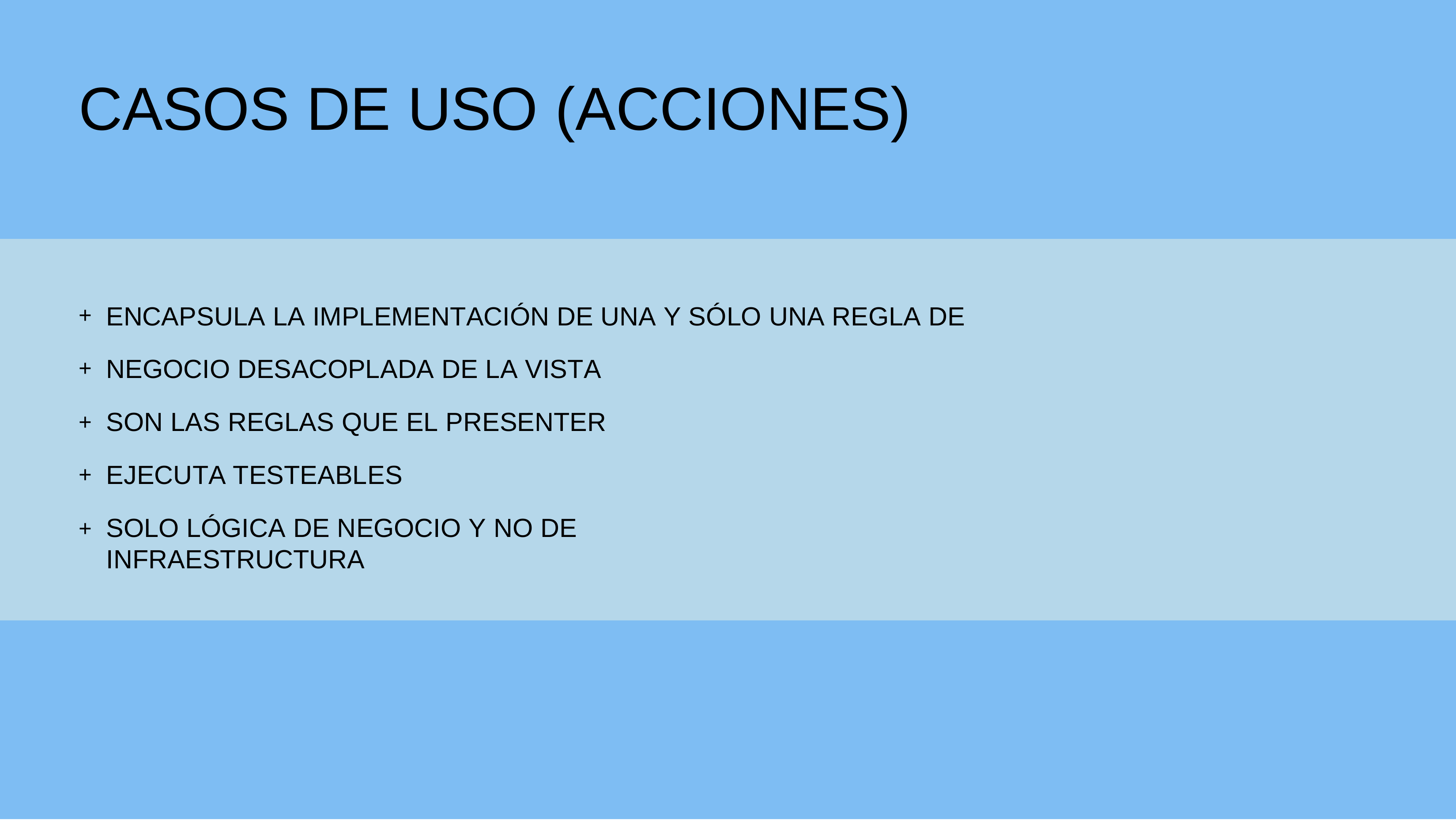

# CASOS DE USO (ACCIONES)

ENCAPSULA LA IMPLEMENTACIÓN DE UNA Y SÓLO UNA REGLA DE NEGOCIO DESACOPLADA DE LA VISTA
SON LAS REGLAS QUE EL PRESENTER EJECUTA TESTEABLES

SOLO LÓGICA DE NEGOCIO Y NO DE INFRAESTRUCTURA
+
+
+
+
+